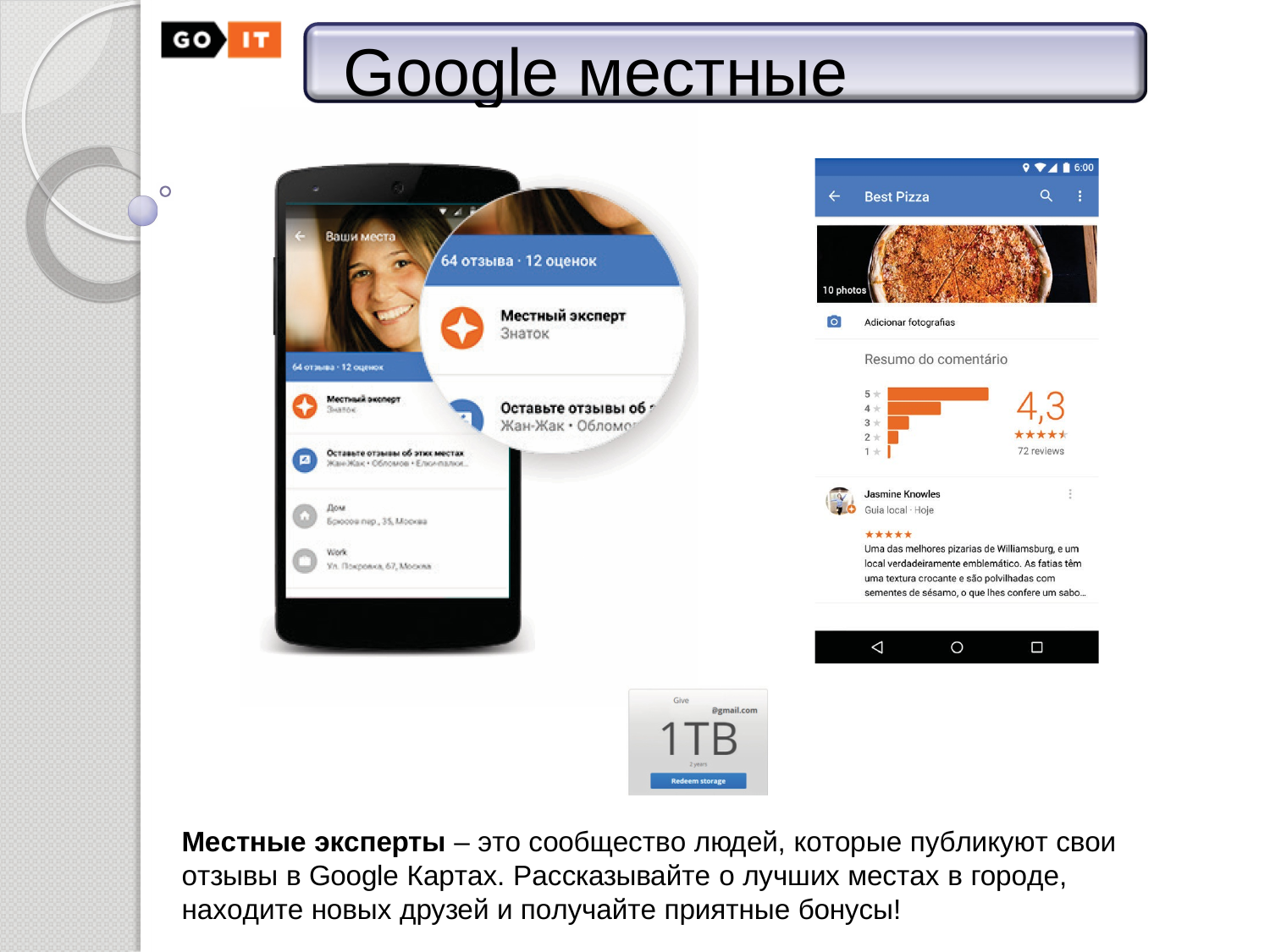

# Google местные эксперты

Местные эксперты – это сообщество людей, которые публикуют свои отзывы в Google Картах. Рассказывайте о лучших местах в городе, находите новых друзей и получайте приятные бонусы!